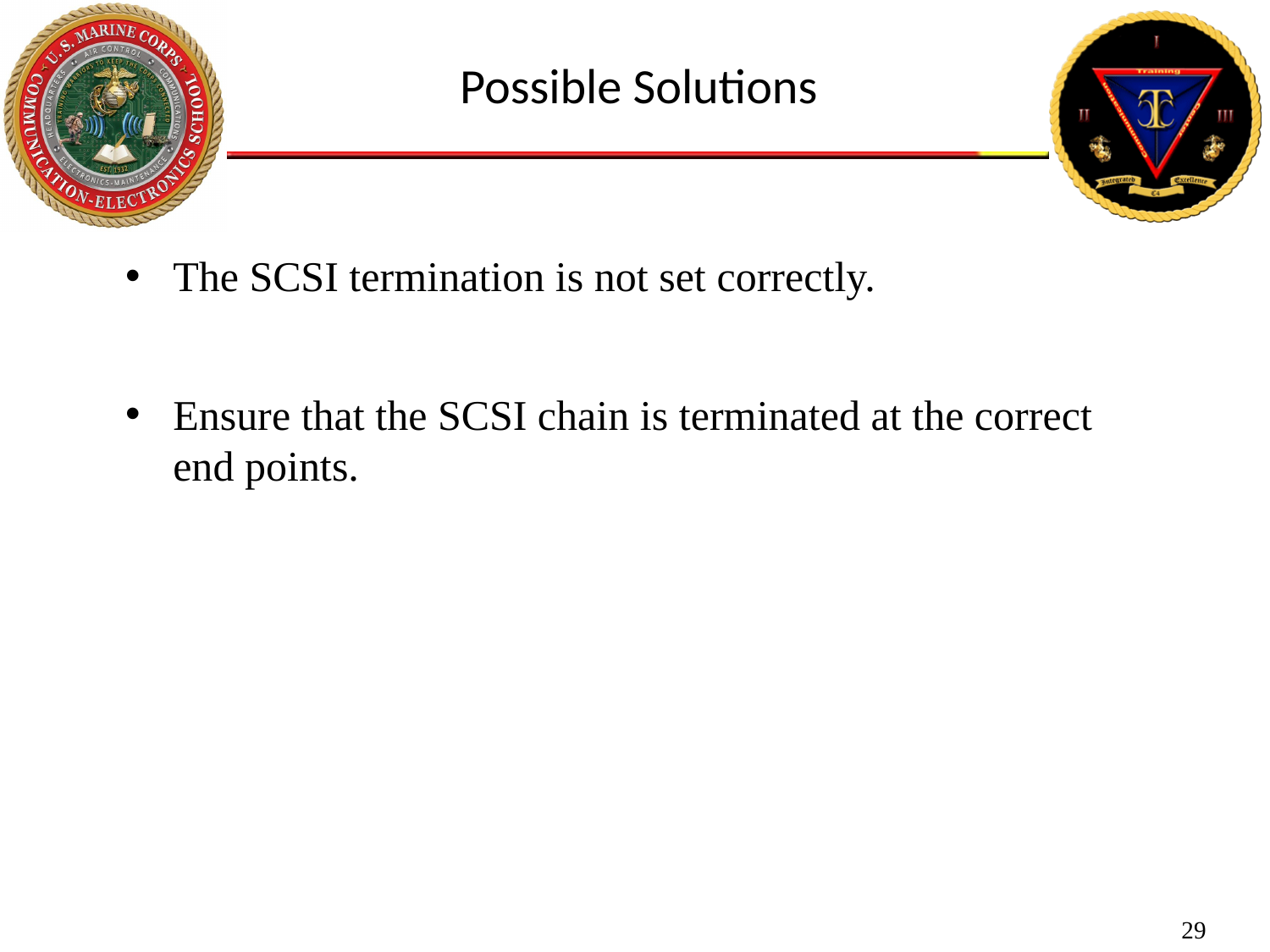

Possible Solutions
The SCSI termination is not set correctly.

Ensure that the SCSI chain is terminated at the correct end points.